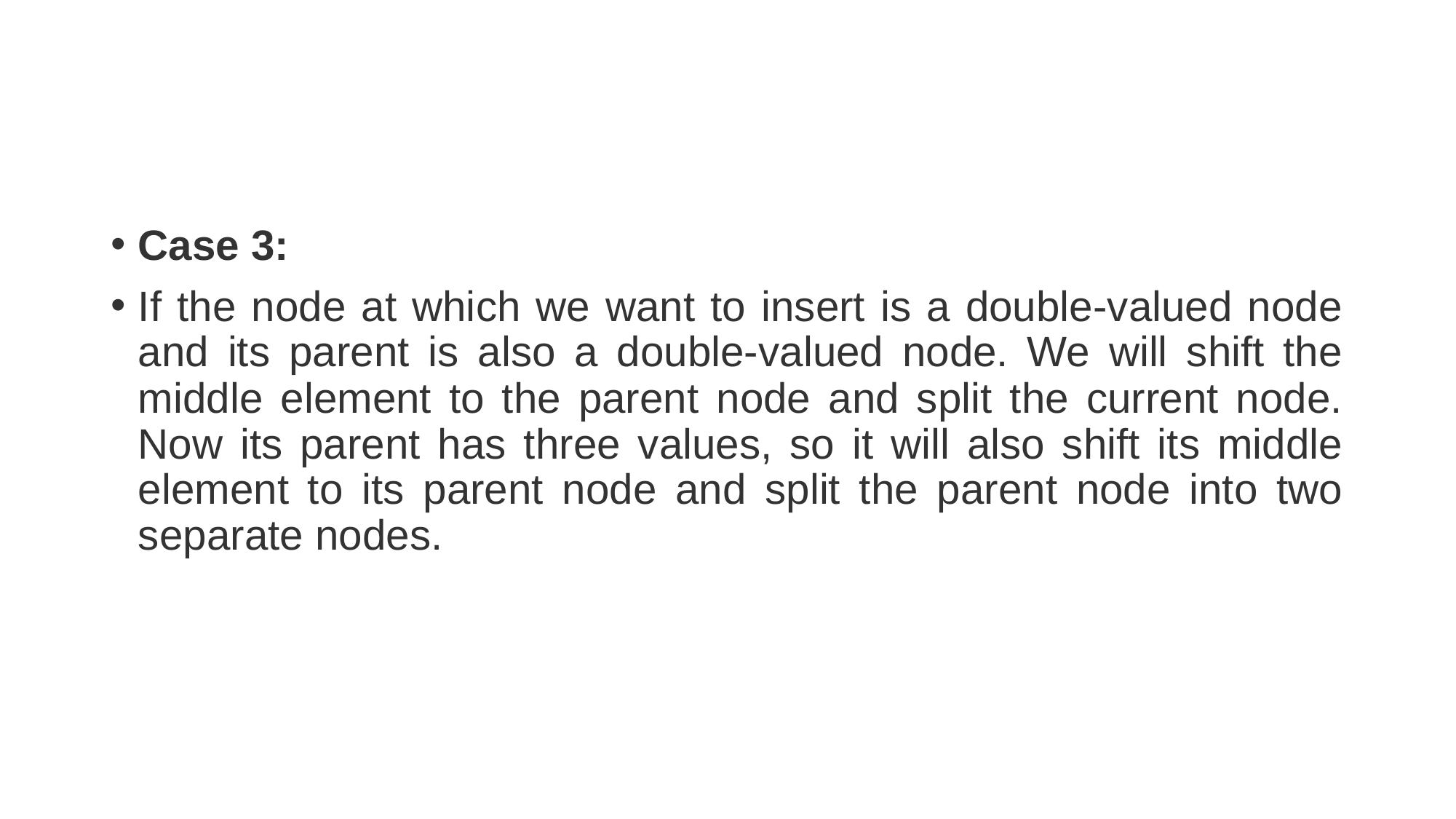

Case 3:
If the node at which we want to insert is a double-valued node and its parent is also a double-valued node. We will shift the middle element to the parent node and split the current node. Now its parent has three values, so it will also shift its middle element to its parent node and split the parent node into two separate nodes.